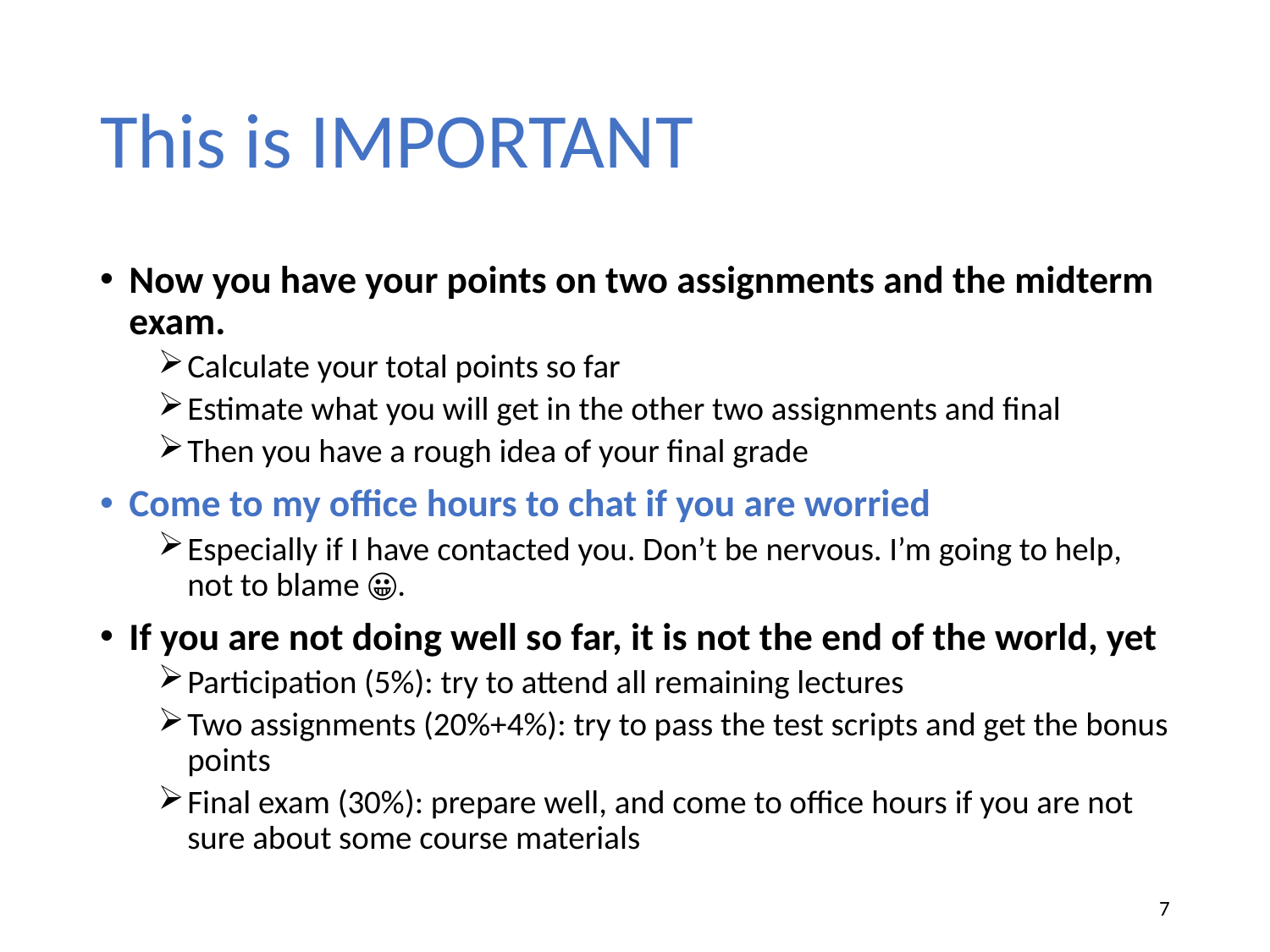

# This is IMPORTANT
Now you have your points on two assignments and the midterm exam.
Calculate your total points so far
Estimate what you will get in the other two assignments and final
Then you have a rough idea of your final grade
Come to my office hours to chat if you are worried
Especially if I have contacted you. Don’t be nervous. I’m going to help, not to blame 😀.
If you are not doing well so far, it is not the end of the world, yet
Participation (5%): try to attend all remaining lectures
Two assignments (20%+4%): try to pass the test scripts and get the bonus points
Final exam (30%): prepare well, and come to office hours if you are not sure about some course materials
7